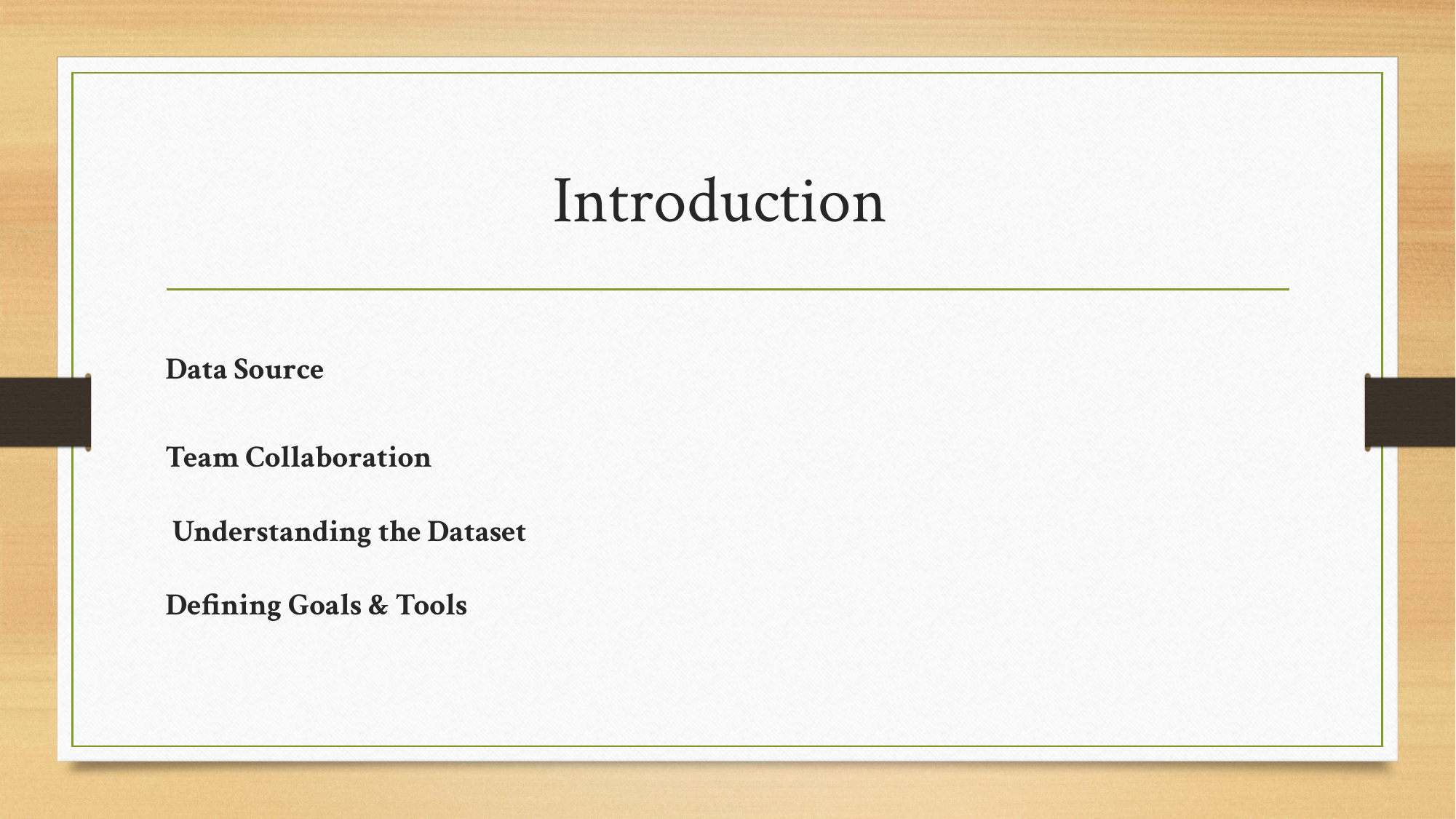

# Introduction
Data Source
Team Collaboration
 Understanding the Dataset
Defining Goals & Tools